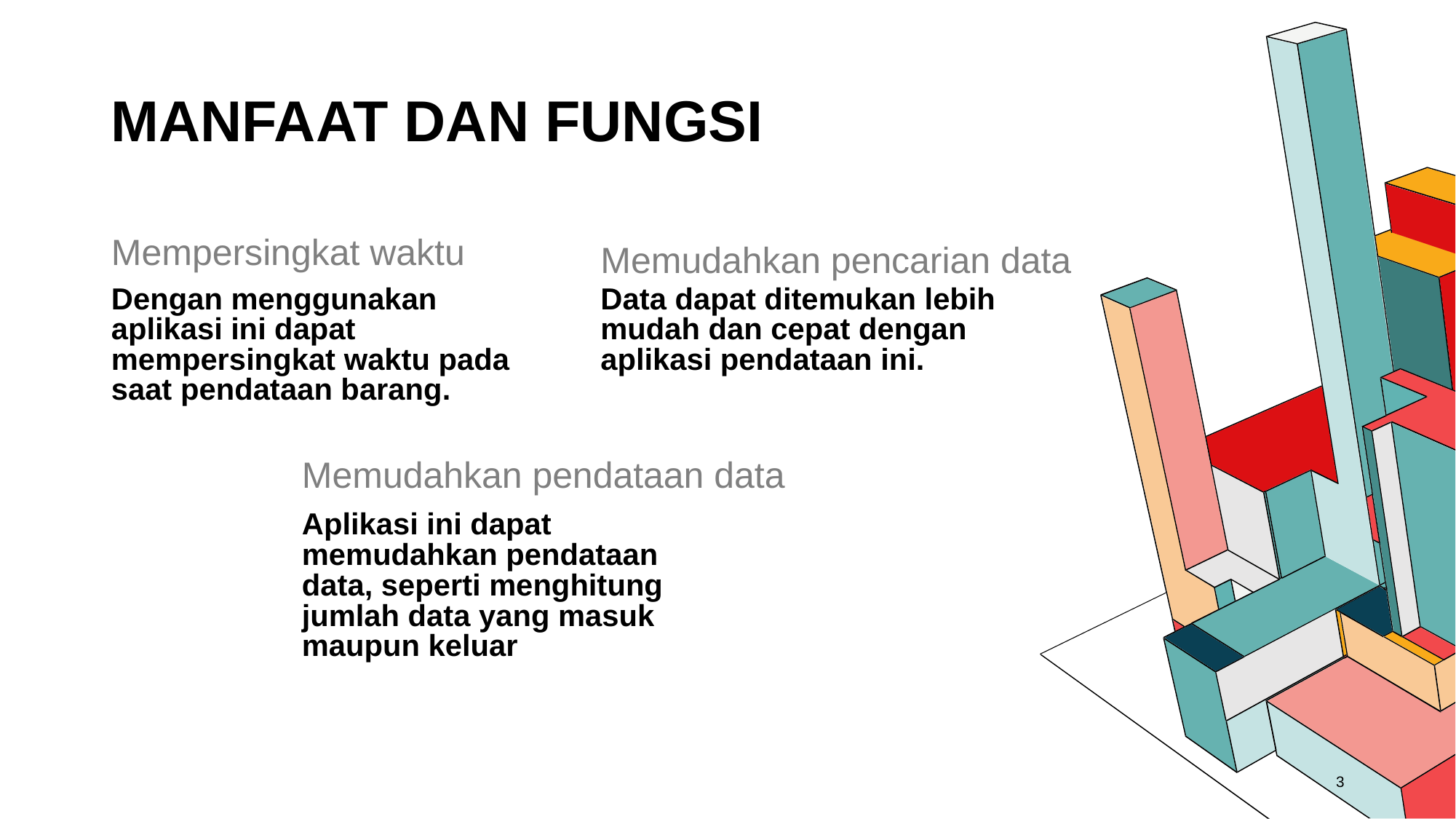

# Manfaat dan fungsi
Mempersingkat waktu
Memudahkan pencarian data
Dengan menggunakan aplikasi ini dapat mempersingkat waktu pada saat pendataan barang.
Data dapat ditemukan lebih mudah dan cepat dengan aplikasi pendataan ini.
Memudahkan pendataan data
Aplikasi ini dapat memudahkan pendataan data, seperti menghitung jumlah data yang masuk maupun keluar
3